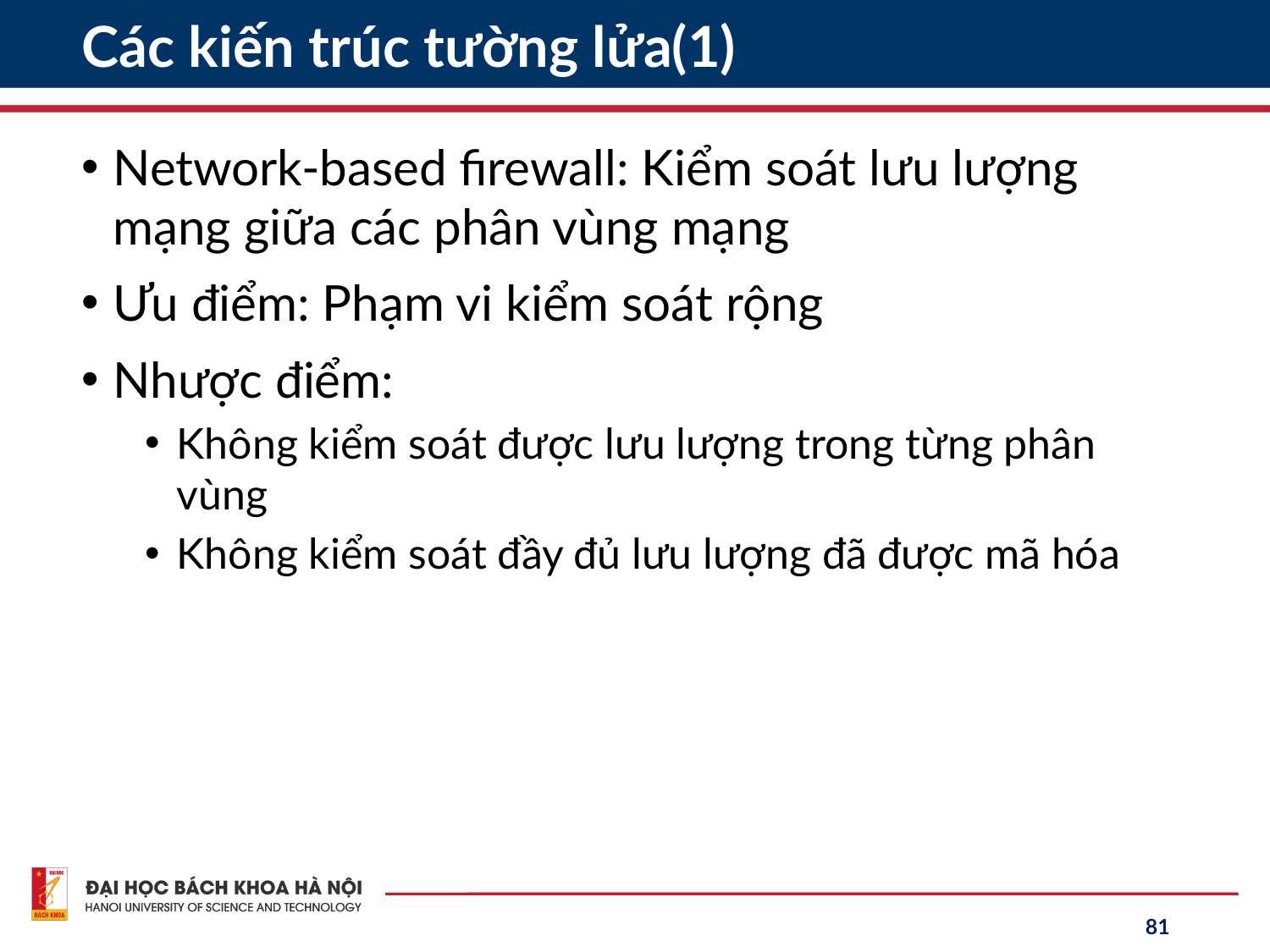

# Các kiến trúc tường lửa(1)
Network-based firewall: Kiểm soát lưu lượng mạng giữa các phân vùng mạng
Ưu điểm: Phạm vi kiểm soát rộng
Nhược điểm:
Không kiểm soát được lưu lượng trong từng phân vùng
Không kiểm soát đầy đủ lưu lượng đã được mã hóa
81